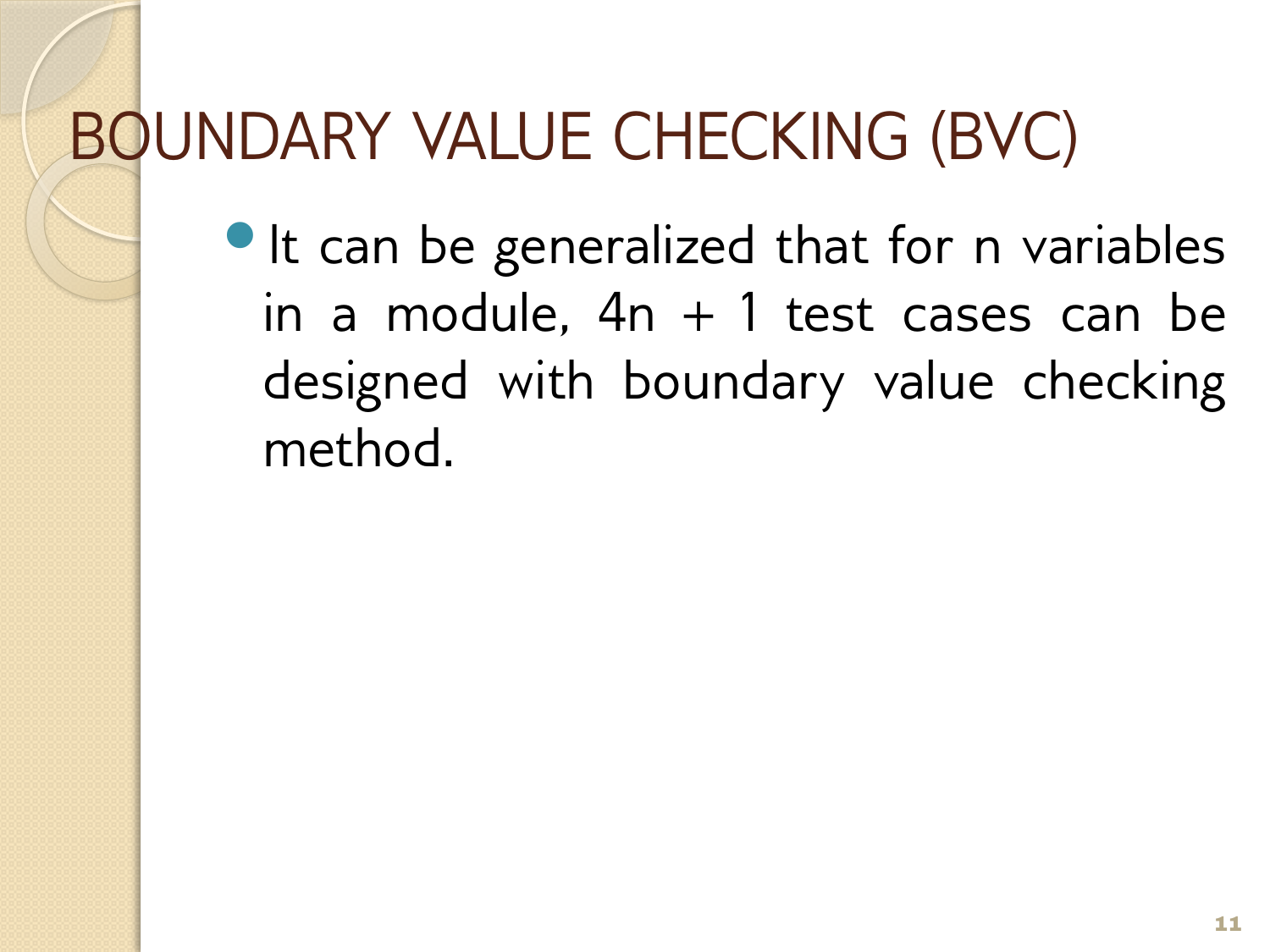

# BOUNDARY VALUE CHECKING (BVC)
It can be generalized that for n variables in a module, 4n + 1 test cases can be designed with boundary value checking method.
11